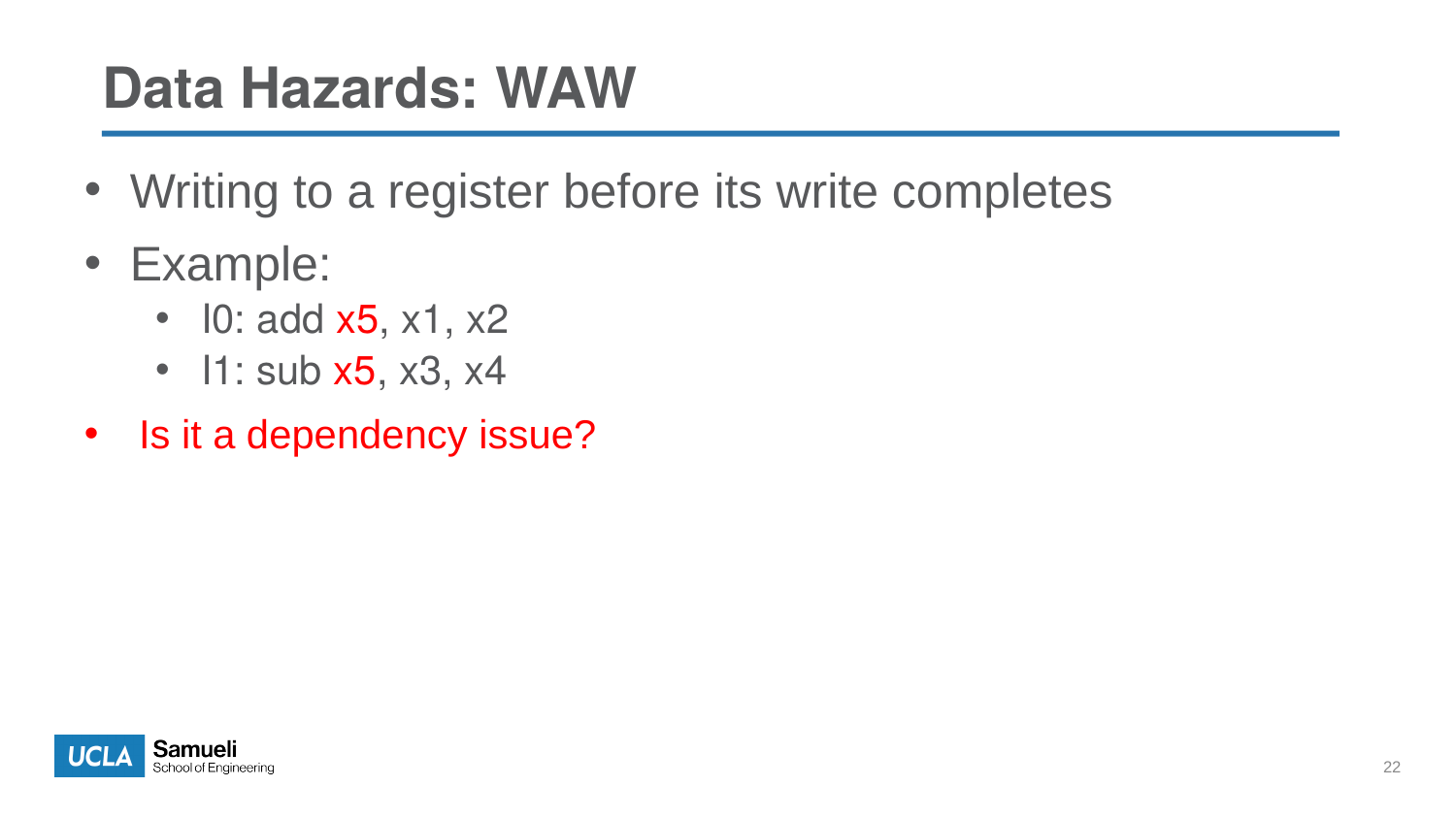

Data Hazards: WAW
Writing to a register before its write completes
Example:
I0: add x5, x1, x2
I1: sub x5, x3, x4
Is it a dependency issue?
22